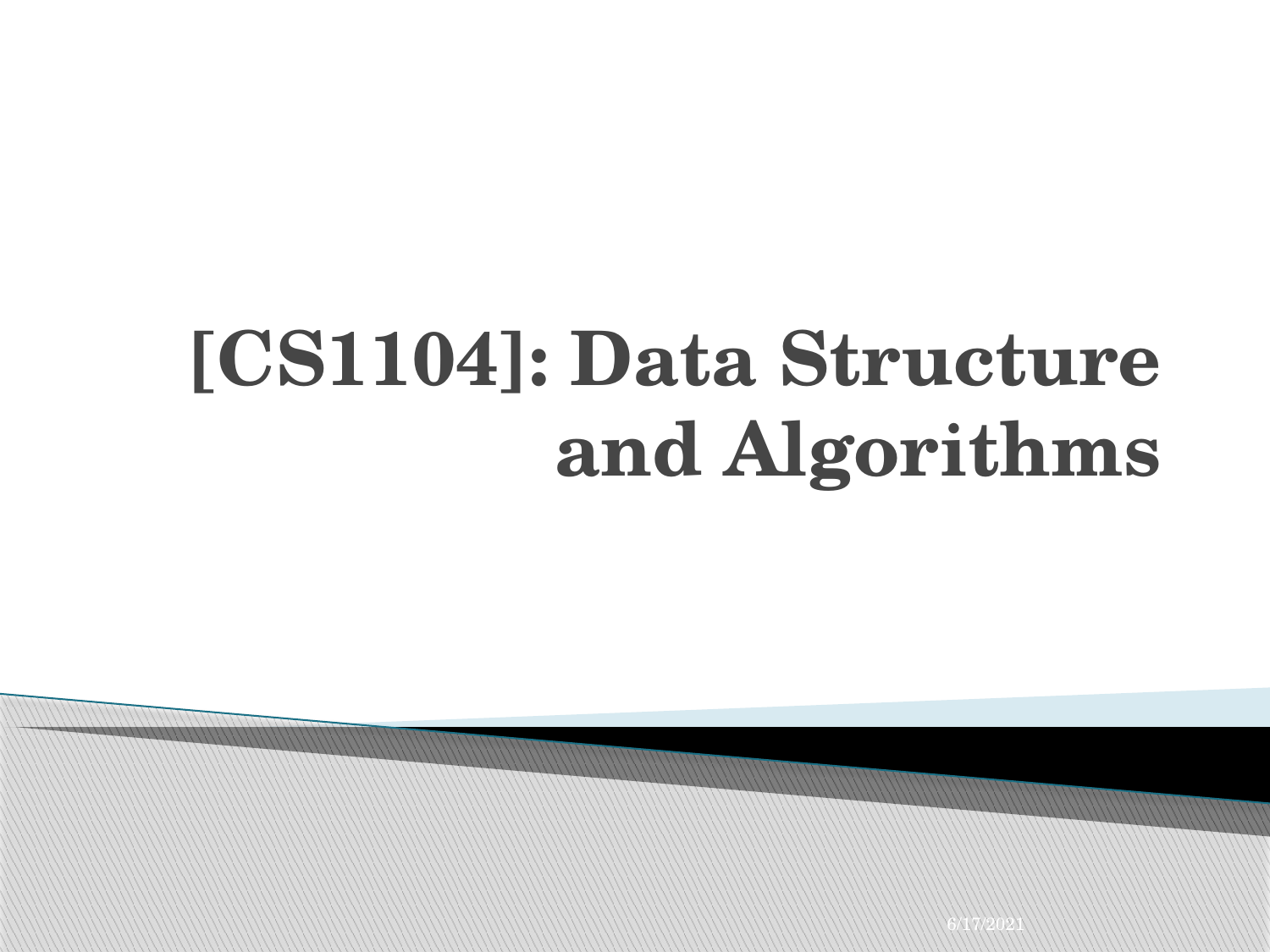

# [CS1104]: Data Structure and Algorithms

JSPM's RSCOE
6/17/2021
1